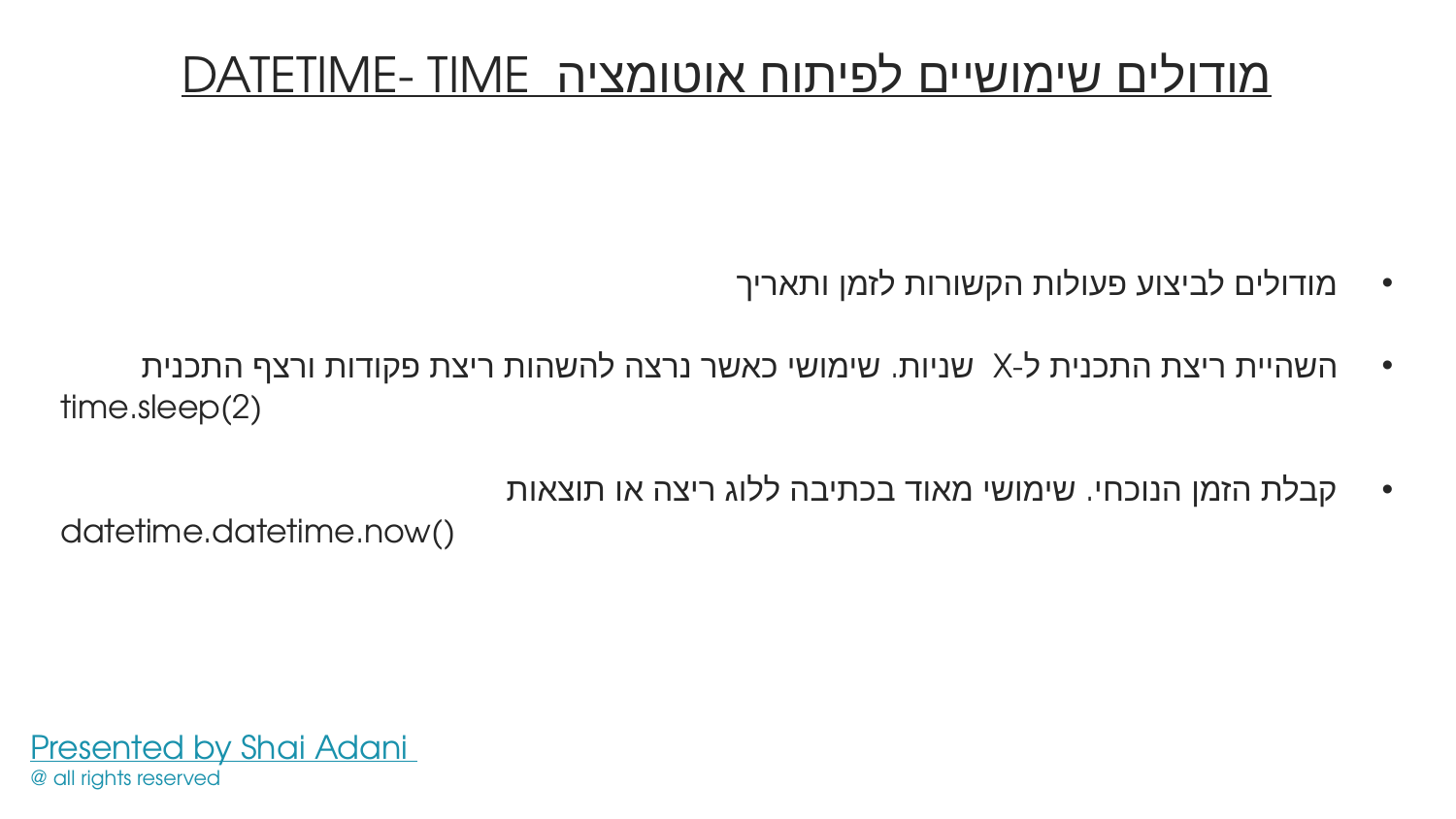

# מודולים שימושיים לפיתוח אוטומציה  DATETIME- TIME

מודולים לביצוע פעולות הקשורות לזמן ותאריך

השהיית ריצת התכנית ל-X  שניות. שימושי כאשר נרצה להשהות ריצת פקודות ורצף התכנית
(time.sleep(2

קבלת הזמן הנוכחי. שימושי מאוד בכתיבה ללוג ריצה או תוצאות
()datetime.datetime.now

Presented by Shai Adani
@ all rights reserved